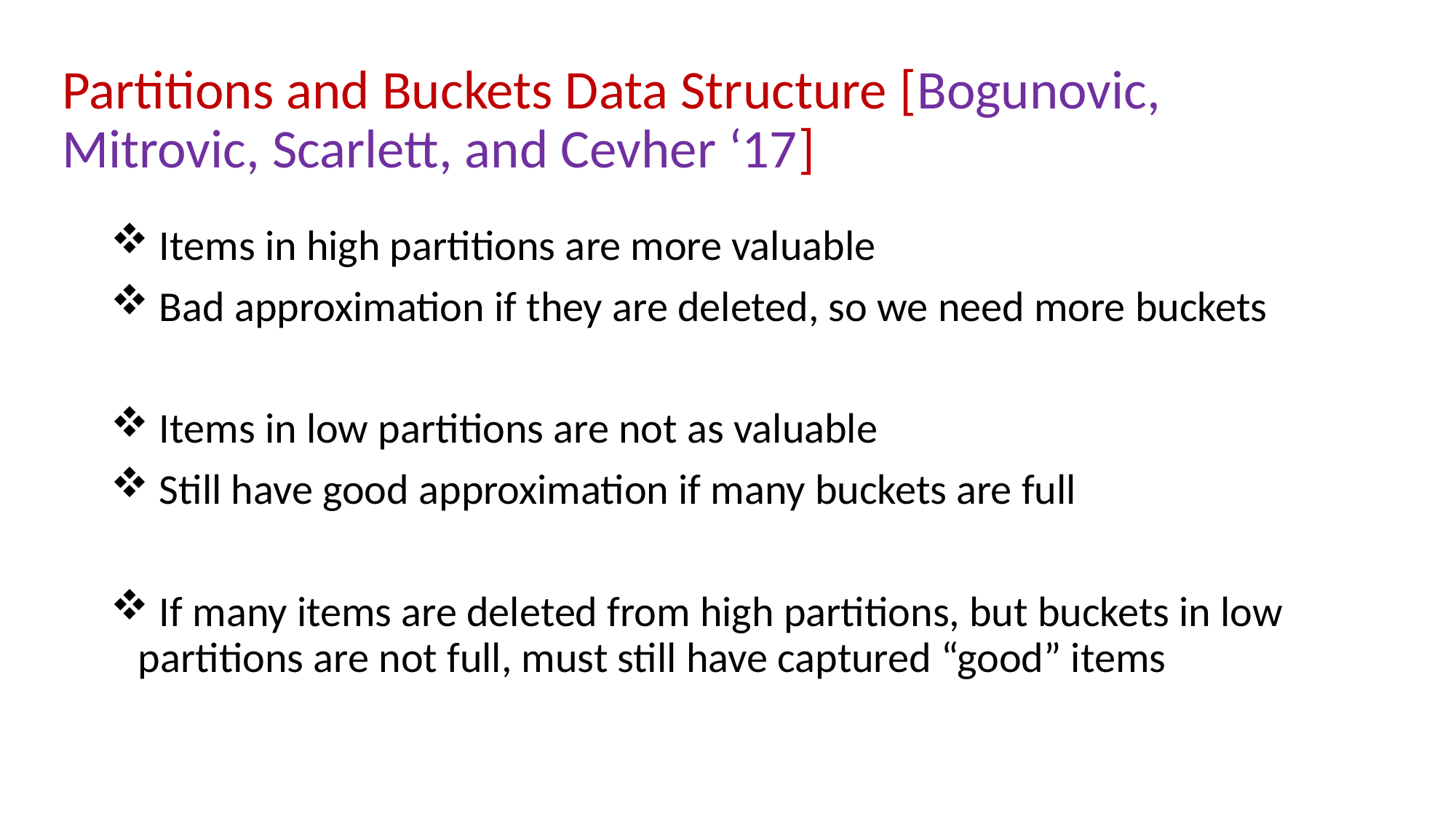

# Partitions and Buckets Data Structure [Bogunovic, Mitrovic, Scarlett, and Cevher ‘17]
 Items in high partitions are more valuable
 Bad approximation if they are deleted, so we need more buckets

 Items in low partitions are not as valuable
 Still have good approximation if many buckets are full

 If many items are deleted from high partitions, but buckets in low partitions are not full, must still have captured “good” items